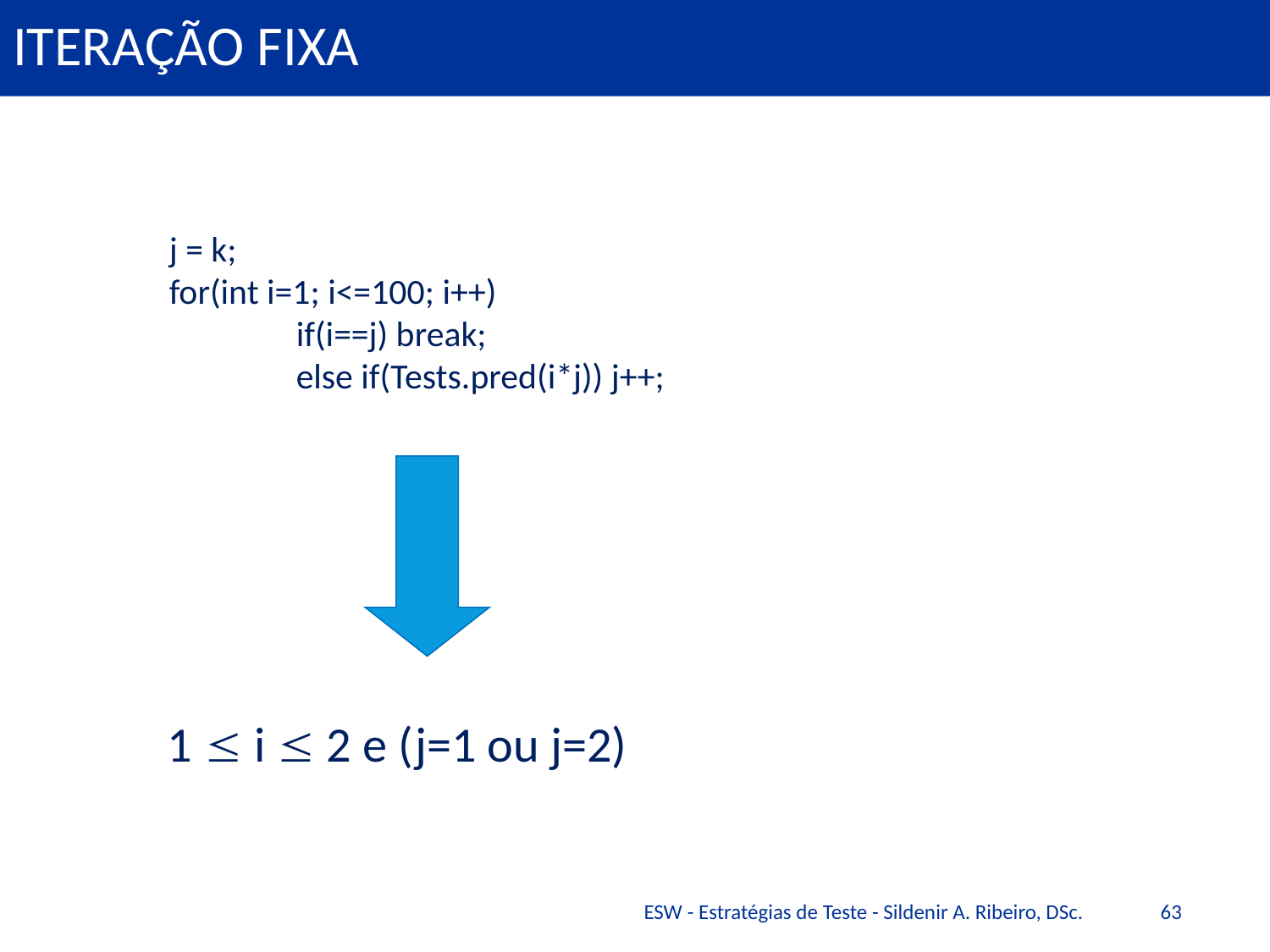

# Iteração Fixa
j = k;
for(int i=1; i<=100; i++)
	if(i==j) break;
	else if(Tests.pred(i*j)) j++;

1 ≤ i ≤ 2 e (j=1 ou j=2)
ESW - Estratégias de Teste - Sildenir A. Ribeiro, DSc.
63